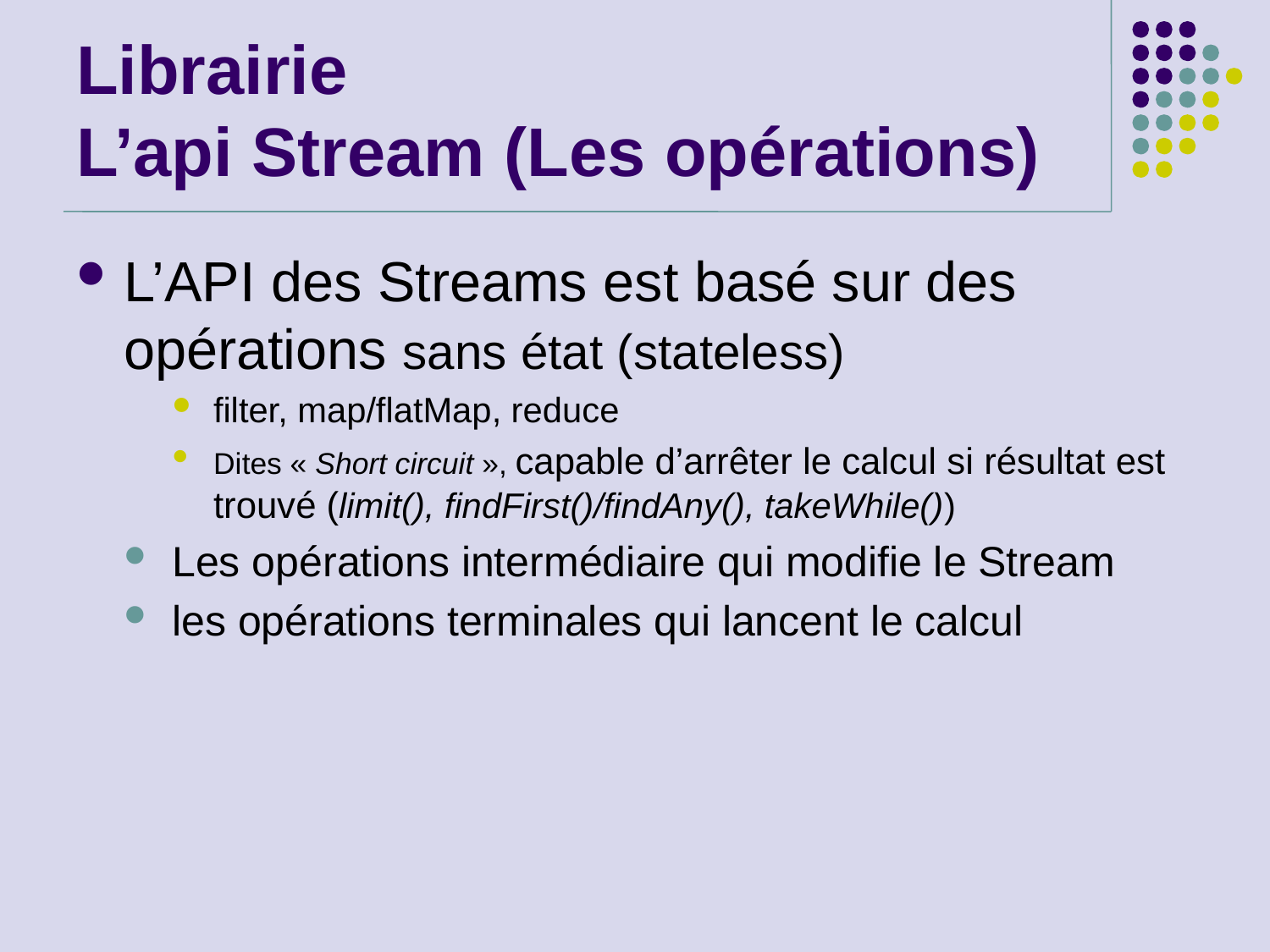

# Librairie L’api Stream (Les opérations)
L’API des Streams est basé sur des opérations sans état (stateless)
filter, map/flatMap, reduce
Dites « Short circuit », capable d’arrêter le calcul si résultat est trouvé (limit(), findFirst()/findAny(), takeWhile())
Les opérations intermédiaire qui modifie le Stream
les opérations terminales qui lancent le calcul